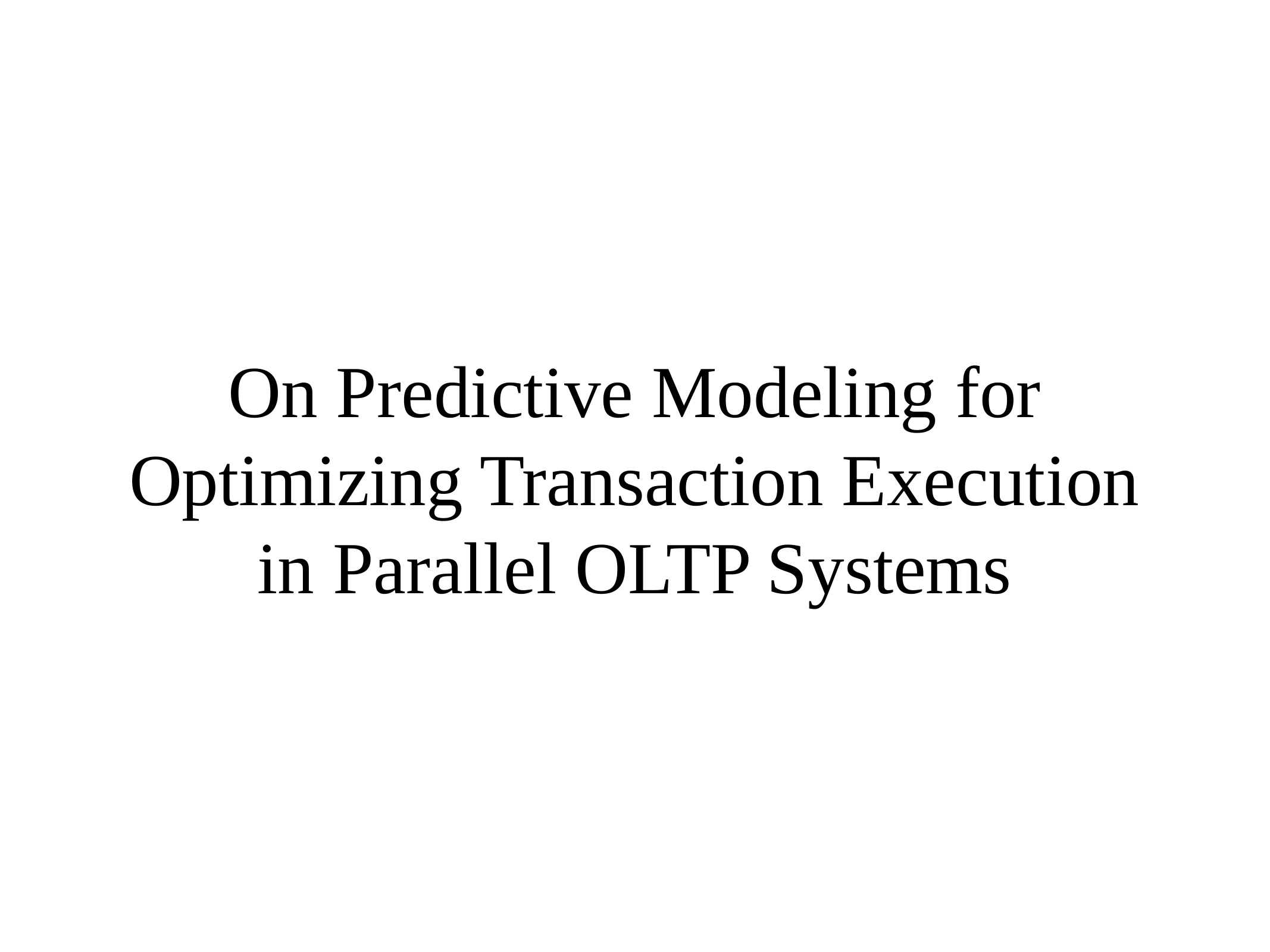

# On Predictive Modeling for Optimizing Transaction Execution in Parallel OLTP Systems